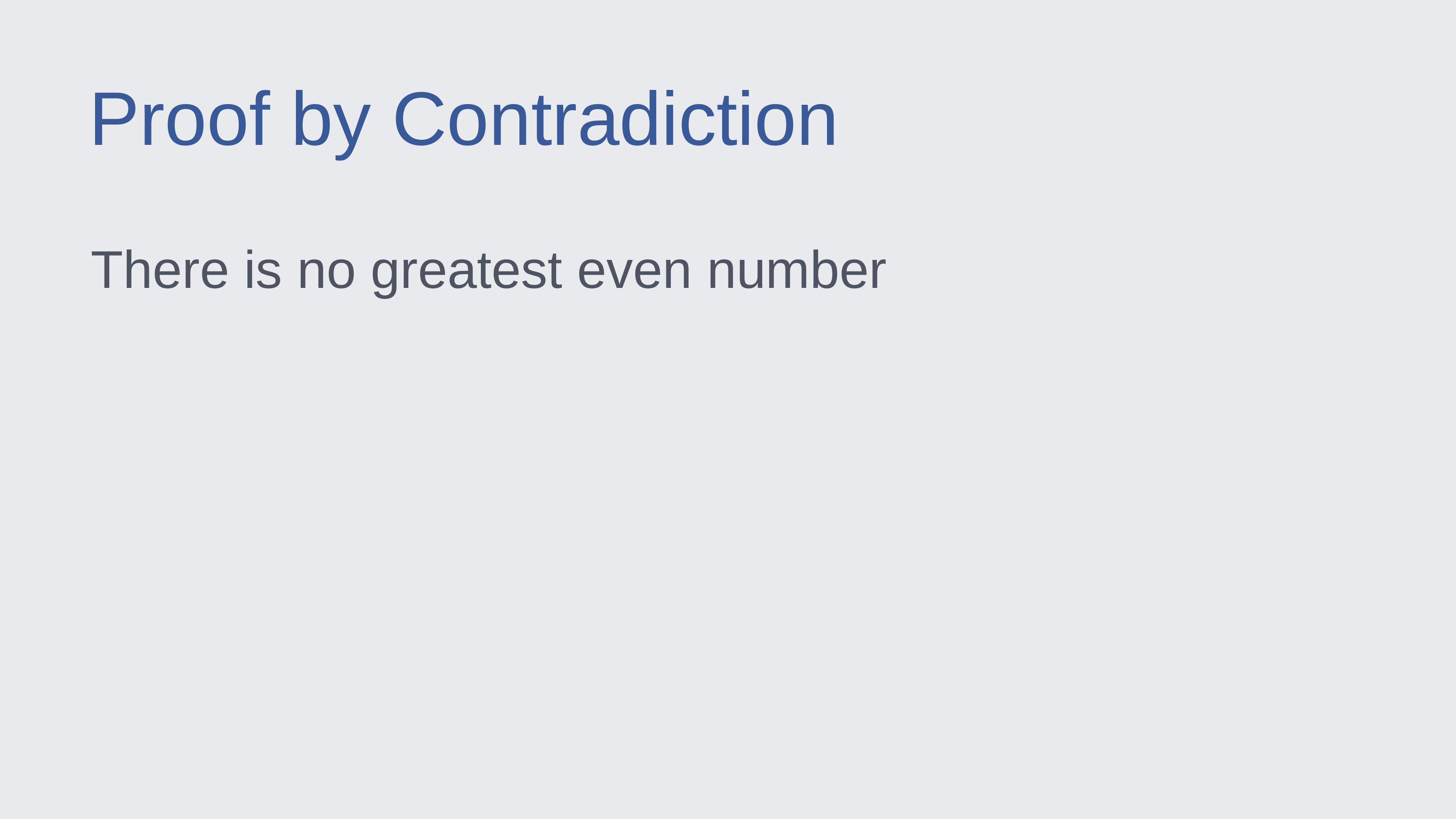

Proof by Contradiction

There is no greatest even number